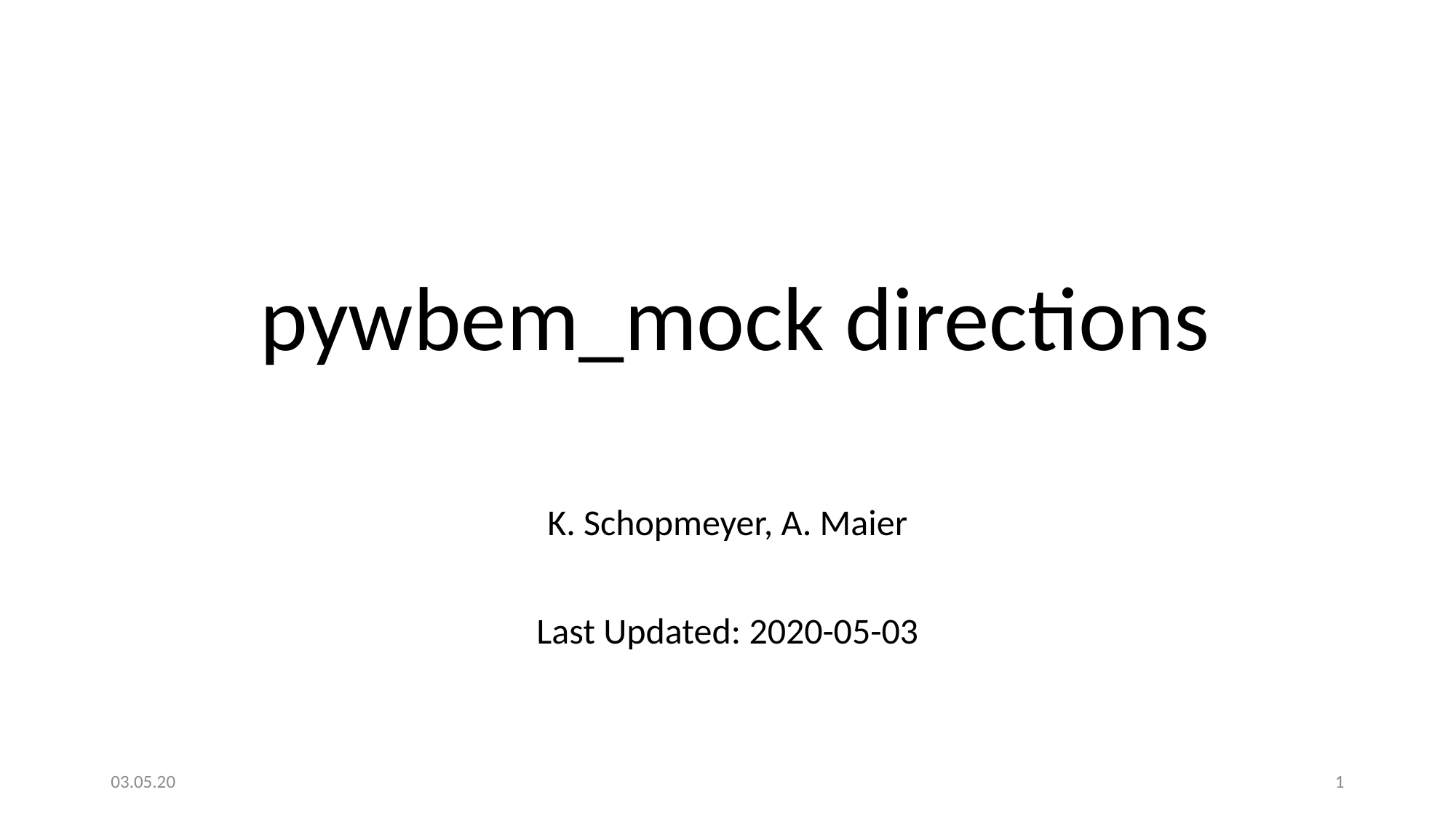

# pywbem_mock directions
K. Schopmeyer, A. Maier

Last Updated: 2020-05-03

03.05.20
1